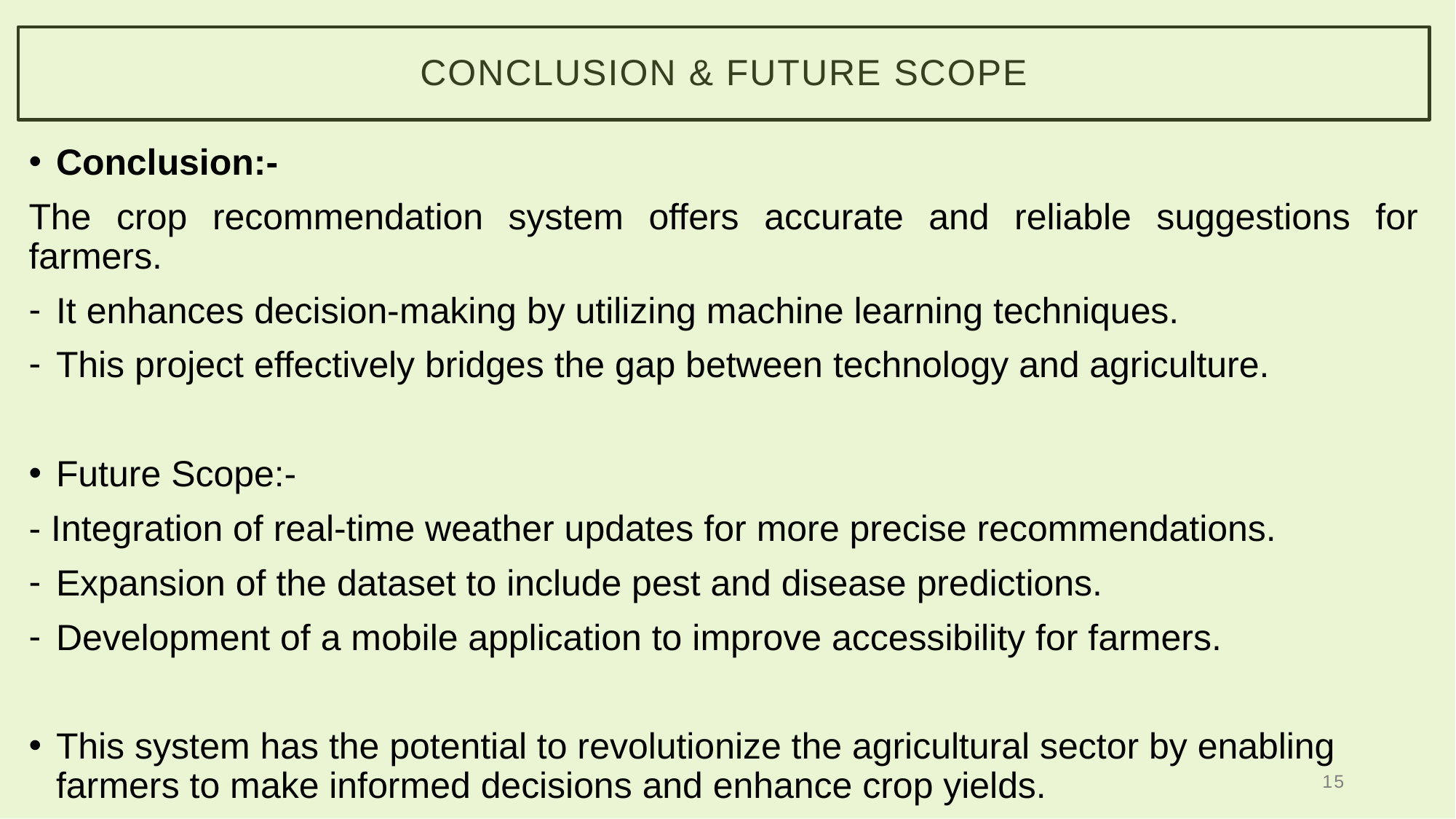

# Conclusion & Future Scope
Conclusion:-
The crop recommendation system offers accurate and reliable suggestions for farmers.
It enhances decision-making by utilizing machine learning techniques.
This project effectively bridges the gap between technology and agriculture.

Future Scope:-
- Integration of real-time weather updates for more precise recommendations.
Expansion of the dataset to include pest and disease predictions.
Development of a mobile application to improve accessibility for farmers.

This system has the potential to revolutionize the agricultural sector by enabling farmers to make informed decisions and enhance crop yields.
15